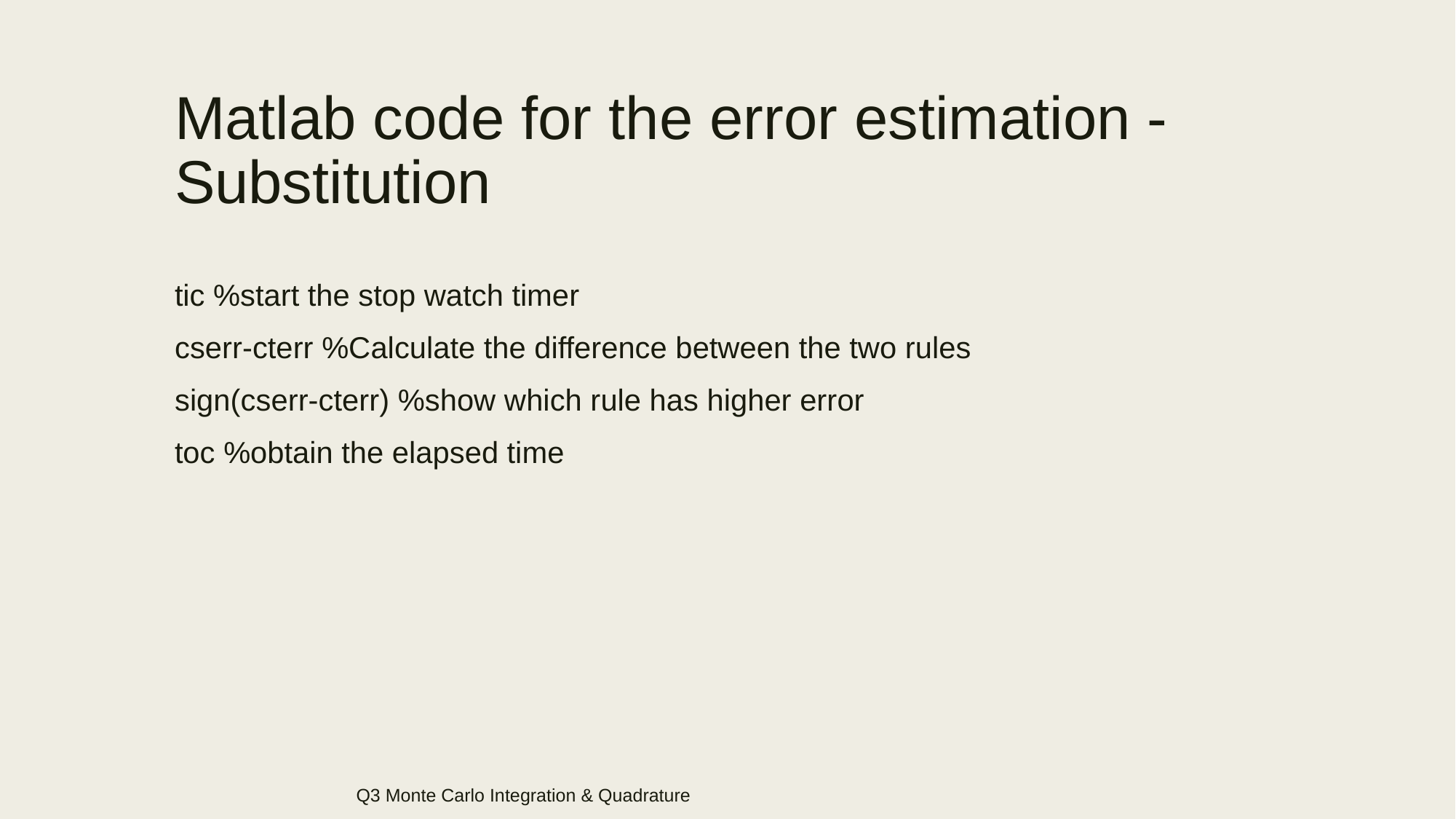

# Matlab code for the error estimation - Substitution
tic %start the stop watch timer
cserr-cterr %Calculate the difference between the two rules
sign(cserr-cterr) %show which rule has higher error
toc %obtain the elapsed time
Q3 Monte Carlo Integration & Quadrature